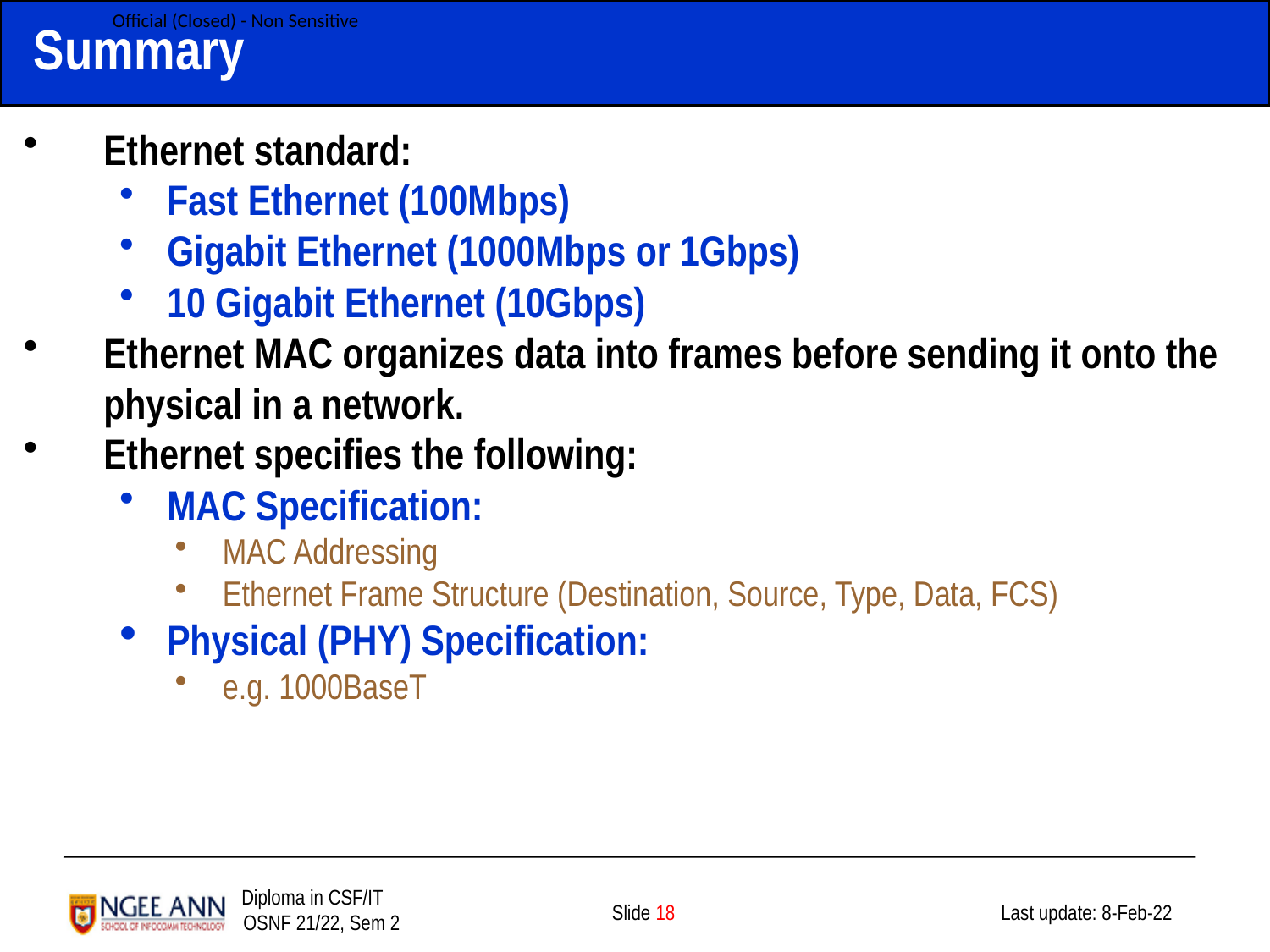

# Summary
Ethernet standard:
Fast Ethernet (100Mbps)
Gigabit Ethernet (1000Mbps or 1Gbps)
10 Gigabit Ethernet (10Gbps)
Ethernet MAC organizes data into frames before sending it onto the physical in a network.
Ethernet specifies the following:
MAC Specification:
MAC Addressing
Ethernet Frame Structure (Destination, Source, Type, Data, FCS)
Physical (PHY) Specification:
e.g. 1000BaseT
Slide 18